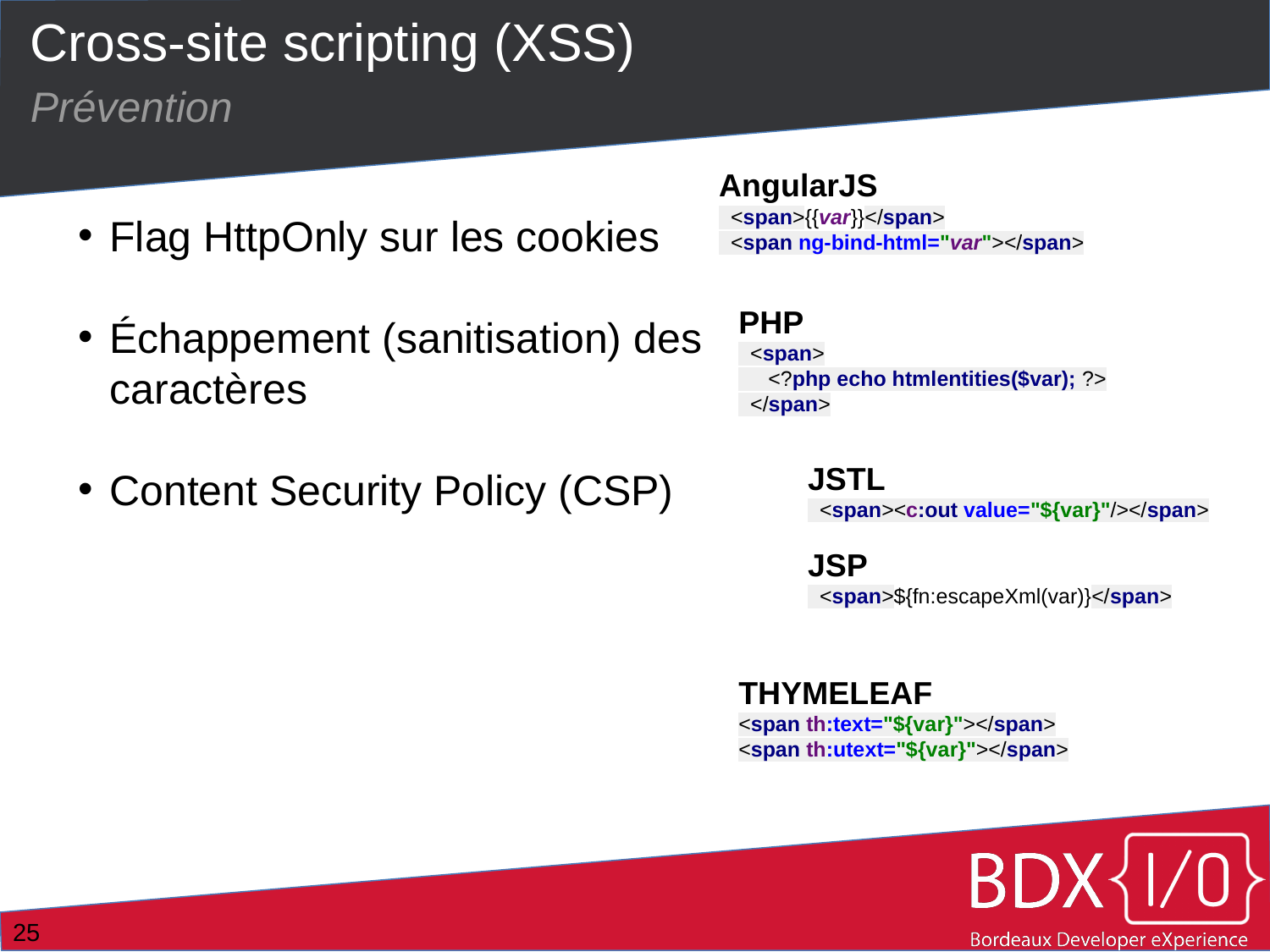

# Cross-site scripting (XSS)
Prévention
AngularJS
  <span>{{var}}</span>
  <span ng-bind-html="var"></span>

Flag HttpOnly sur les cookies

Échappement (sanitisation) des caractères

Content Security Policy (CSP)

PHP
  <span>
     <?php echo htmlentities($var); ?>
  </span>

JSTL
  <span><c:out value="${var}"/></span>

JSP
  <span>${fn:escapeXml(var)}</span>
THYMELEAF
<span th:text="${var}"></span>
<span th:utext="${var}"></span>
25